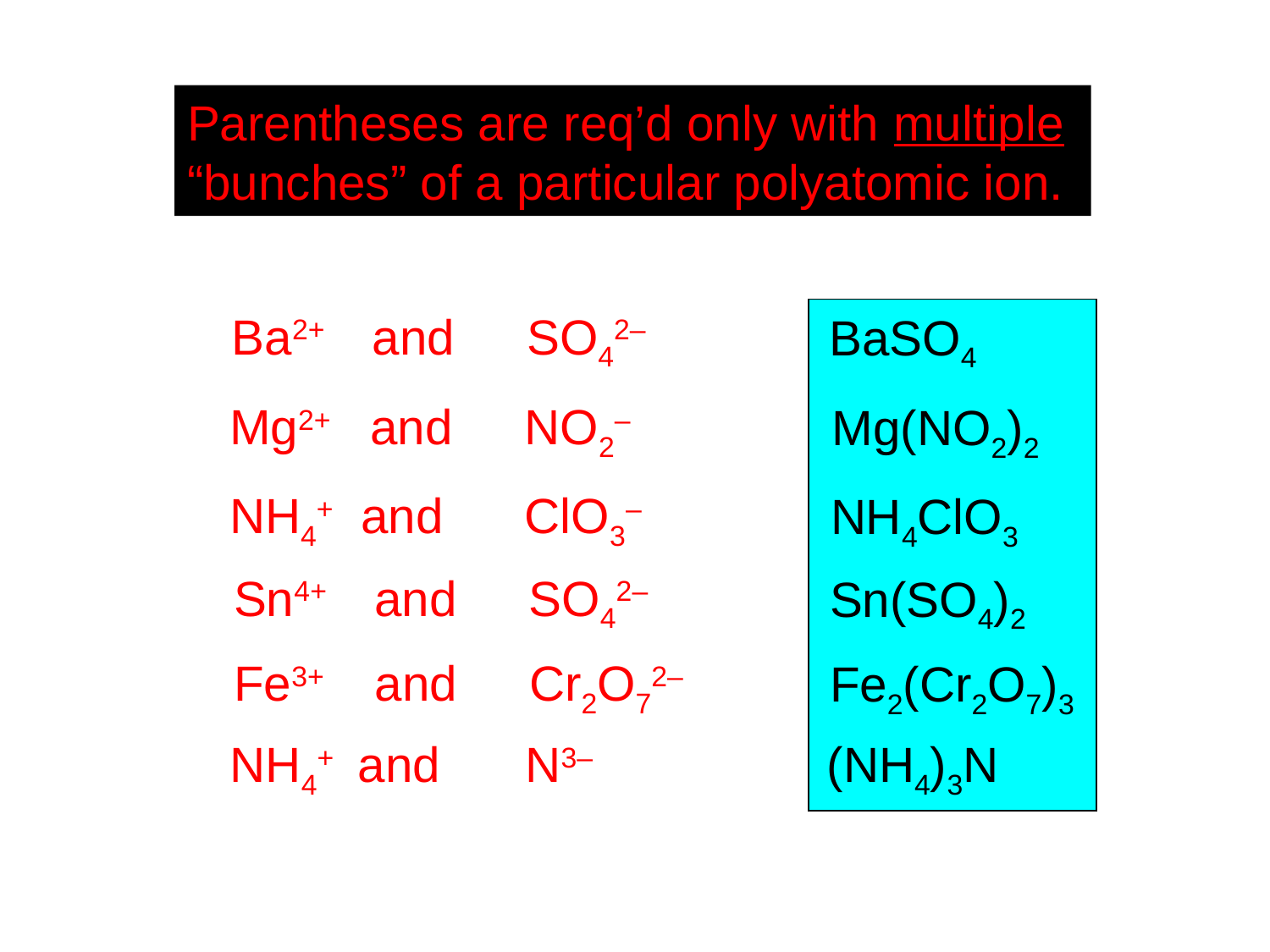

Parentheses are req’d only with multiple
“bunches” of a particular polyatomic ion.

Ba2+	 and	   SO42–
BaSO4
Mg2+	 and	   NO2–
Mg(NO2)2
NH4+  and	   ClO3–
NH4ClO3
Sn4+	 and	   SO42–
Sn(SO4)2
Fe3+	 and	   Cr2O72–
Fe2(Cr2O7)3
NH4+   and	   N3–
(NH4)3N